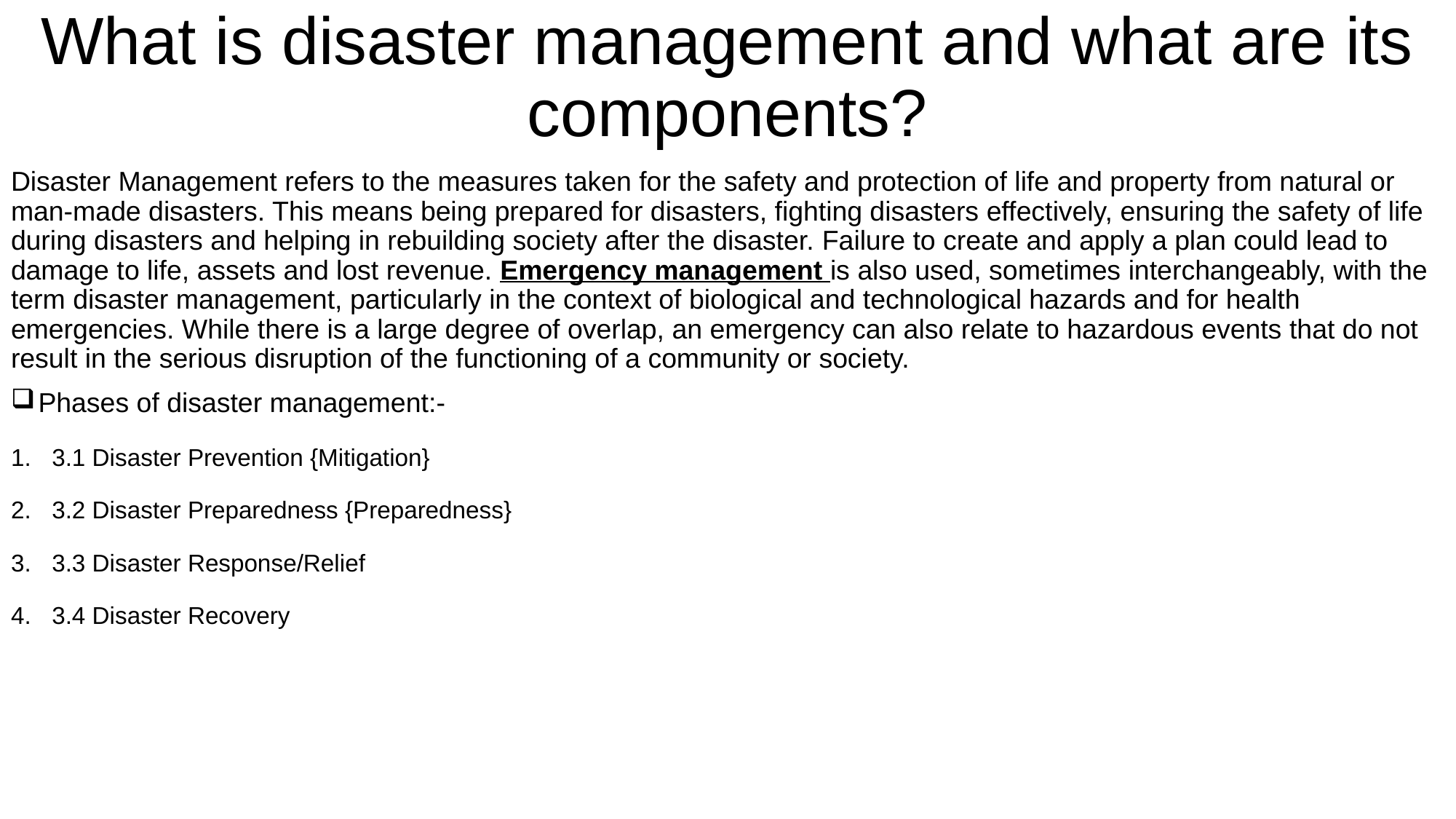

# What is disaster management and what are its components?
Disaster Management refers to the measures taken for the safety and protection of life and property from natural or man-made disasters. This means being prepared for disasters, fighting disasters effectively, ensuring the safety of life during disasters and helping in rebuilding society after the disaster. Failure to create and apply a plan could lead to damage to life, assets and lost revenue. Emergency management is also used, sometimes interchangeably, with the term disaster management, particularly in the context of biological and technological hazards and for health emergencies. While there is a large degree of overlap, an emergency can also relate to hazardous events that do not result in the serious disruption of the functioning of a community or society.
Phases of disaster management:-
3.1 Disaster Prevention {Mitigation}
3.2 Disaster Preparedness {Preparedness}
3.3 Disaster Response/Relief
3.4 Disaster Recovery